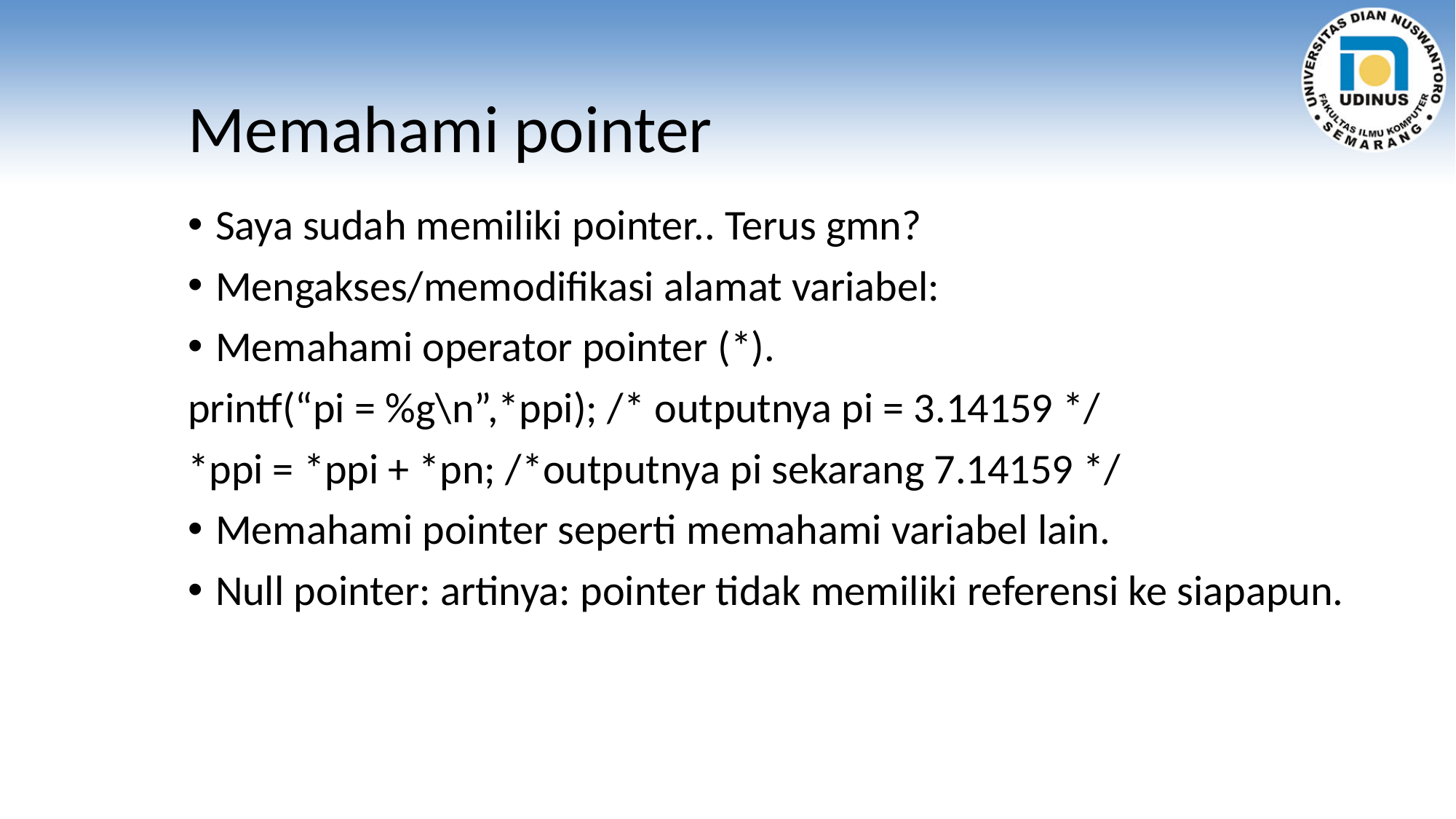

# Memahami pointer
Saya sudah memiliki pointer.. Terus gmn?
Mengakses/memodifikasi alamat variabel:
Memahami operator pointer (*).
printf(“pi = %g\n”,*ppi); /* outputnya pi = 3.14159 */
*ppi = *ppi + *pn; /*outputnya pi sekarang 7.14159 */
Memahami pointer seperti memahami variabel lain.
Null pointer: artinya: pointer tidak memiliki referensi ke siapapun.